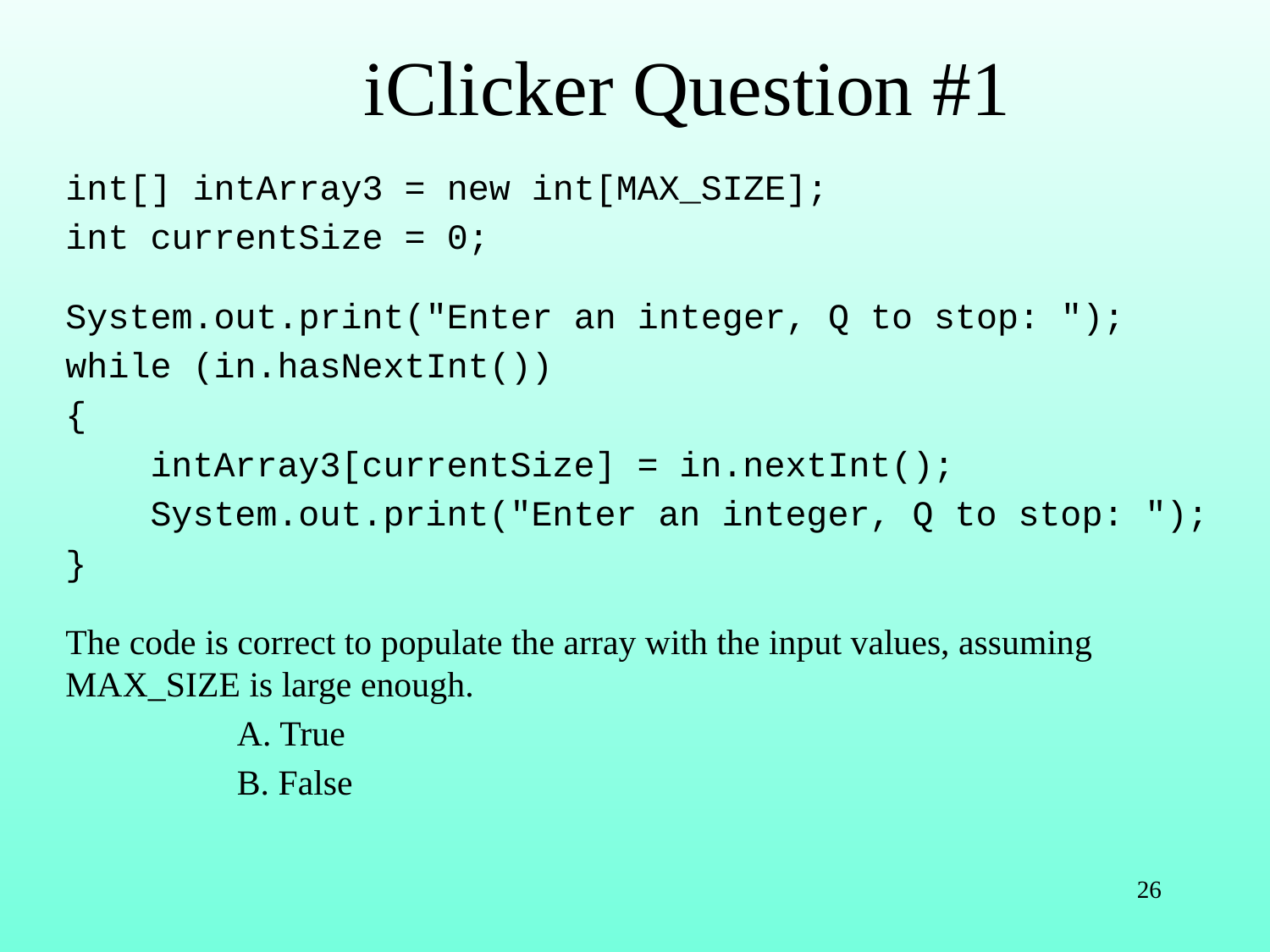

# iClicker Question #1
int[] intArray3 = new int[MAX_SIZE];
int currentSize = 0;

System.out.print("Enter an integer, Q to stop: ");
while (in.hasNextInt())
{
    intArray3[currentSize] = in.nextInt();
    System.out.print("Enter an integer, Q to stop: ");
}

The code is correct to populate the array with the input values, assuming MAX_SIZE is large enough.
	     A. True
	     B. False
26